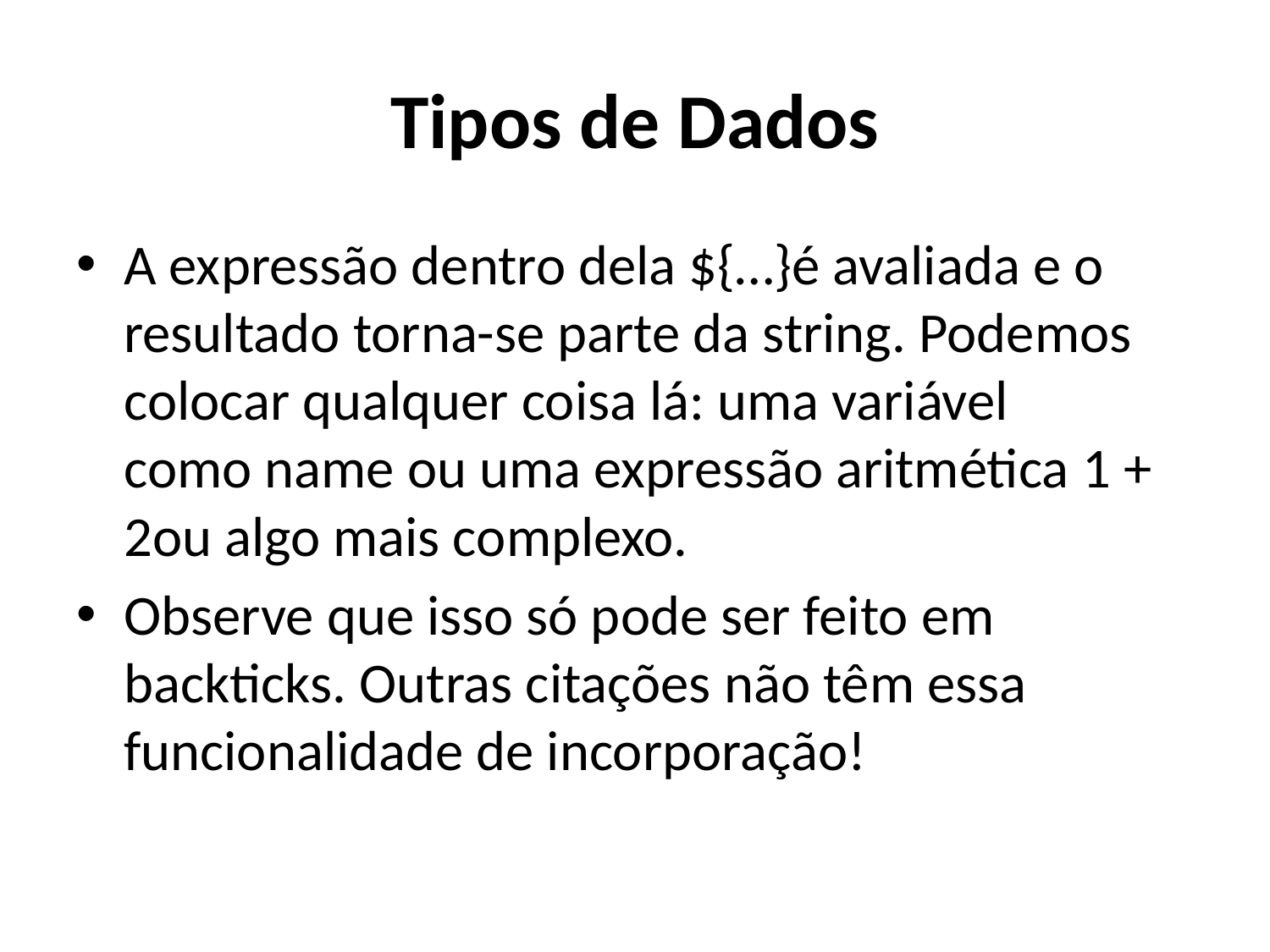

# Tipos de Dados
A expressão dentro dela ${…}é avaliada e o resultado torna-se parte da string. Podemos colocar qualquer coisa lá: uma variável como name ou uma expressão aritmética 1 + 2ou algo mais complexo.
Observe que isso só pode ser feito em backticks. Outras citações não têm essa funcionalidade de incorporação!